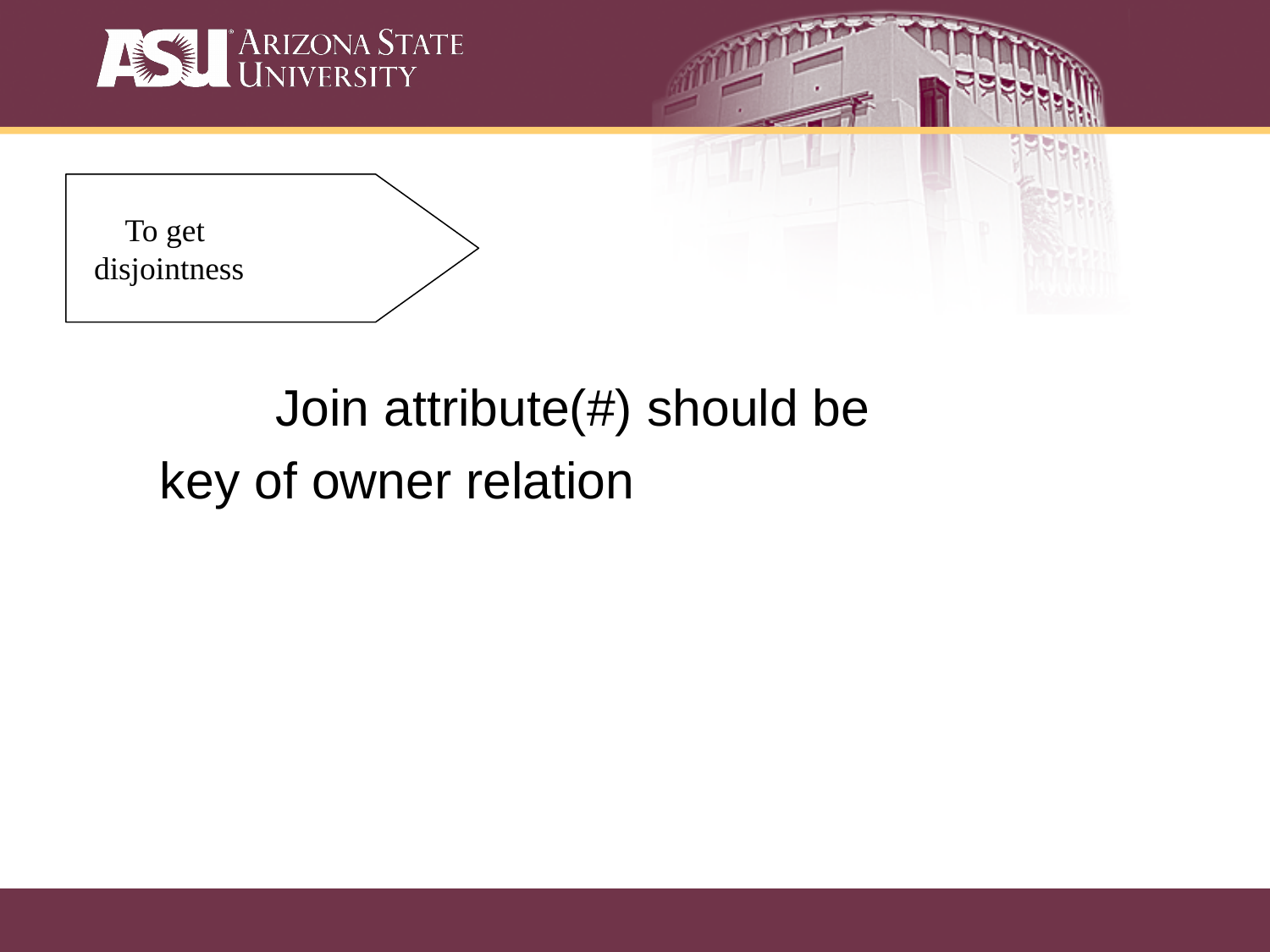

To get
disjointness
    			Join attribute(#) should be
				key of owner relation